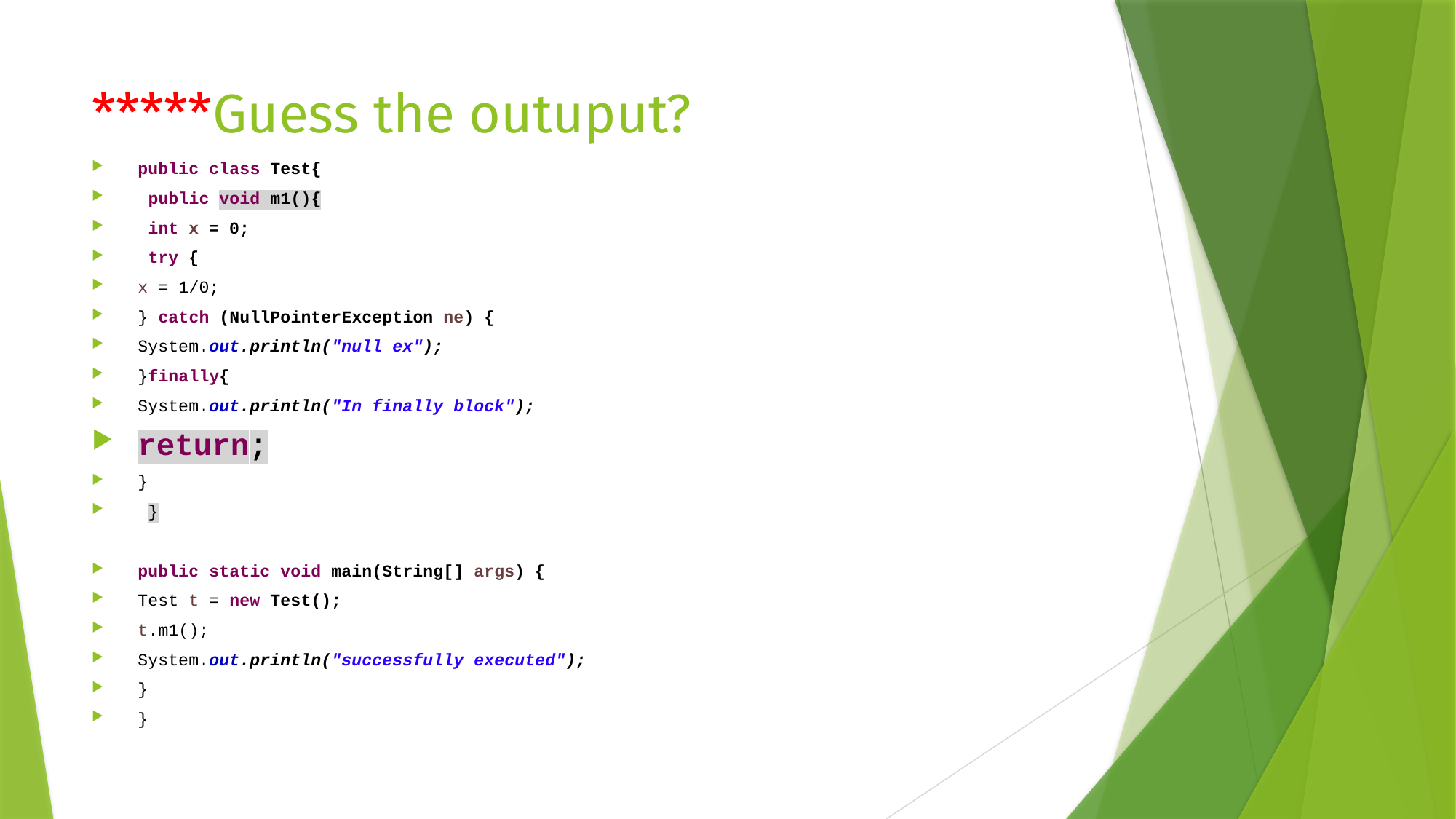

# *****Guess the outuput?
public class Test{
 public void m1(){
 int x = 0;
 try {
x = 1/0;
} catch (NullPointerException ne) {
System.out.println("null ex");
}finally{
System.out.println("In finally block");
return;
}
 }

public static void main(String[] args) {
Test t = new Test();
t.m1();
System.out.println("successfully executed");
}
}